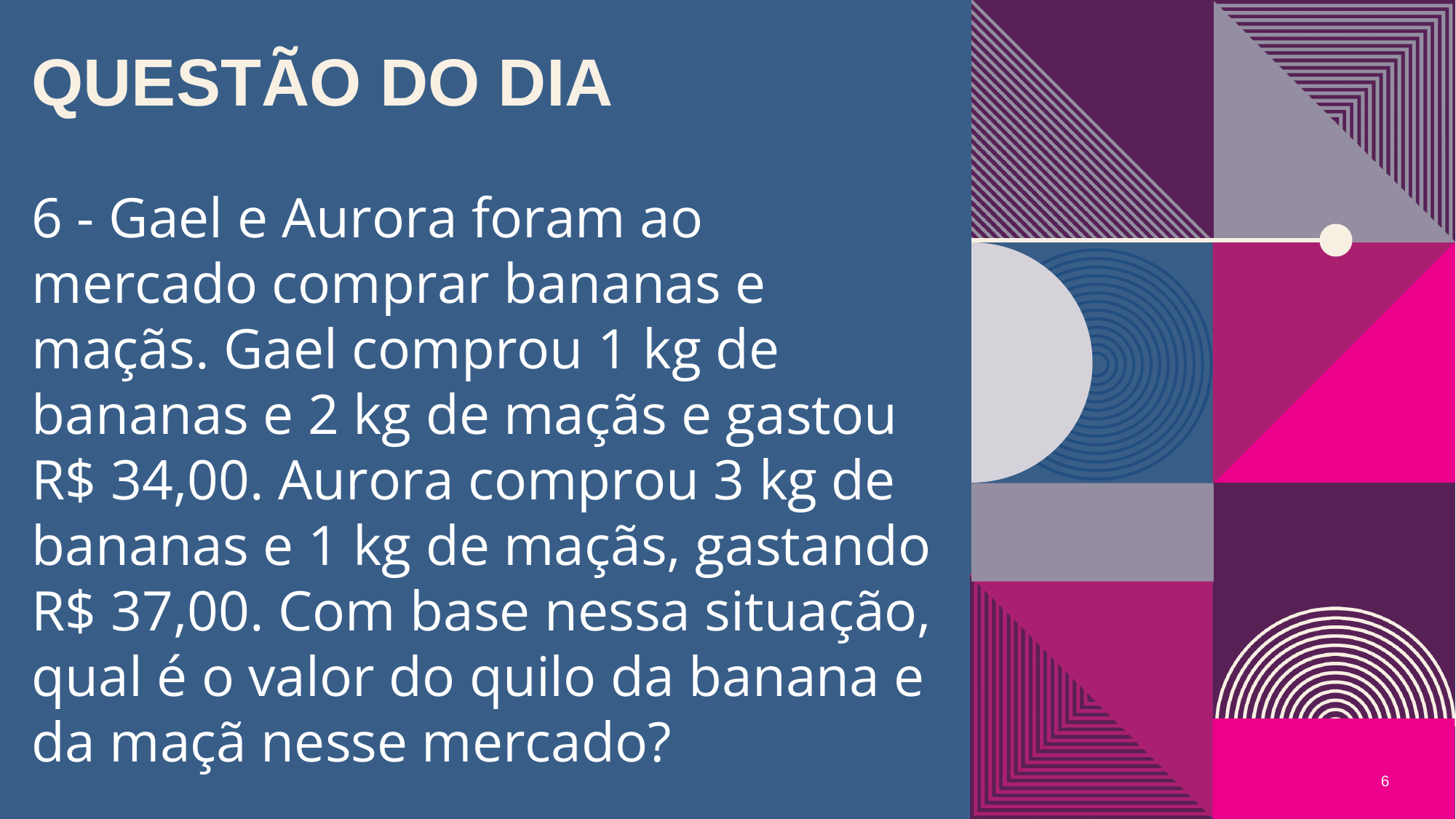

Questão do dia

6 - Gael e Aurora foram ao mercado comprar bananas e maçãs. Gael comprou 1 kg de bananas e 2 kg de maçãs e gastou R$ 34,00. Aurora comprou 3 kg de bananas e 1 kg de maçãs, gastando R$ 37,00. Com base nessa situação, qual é o valor do quilo da banana e da maçã nesse mercado?
6